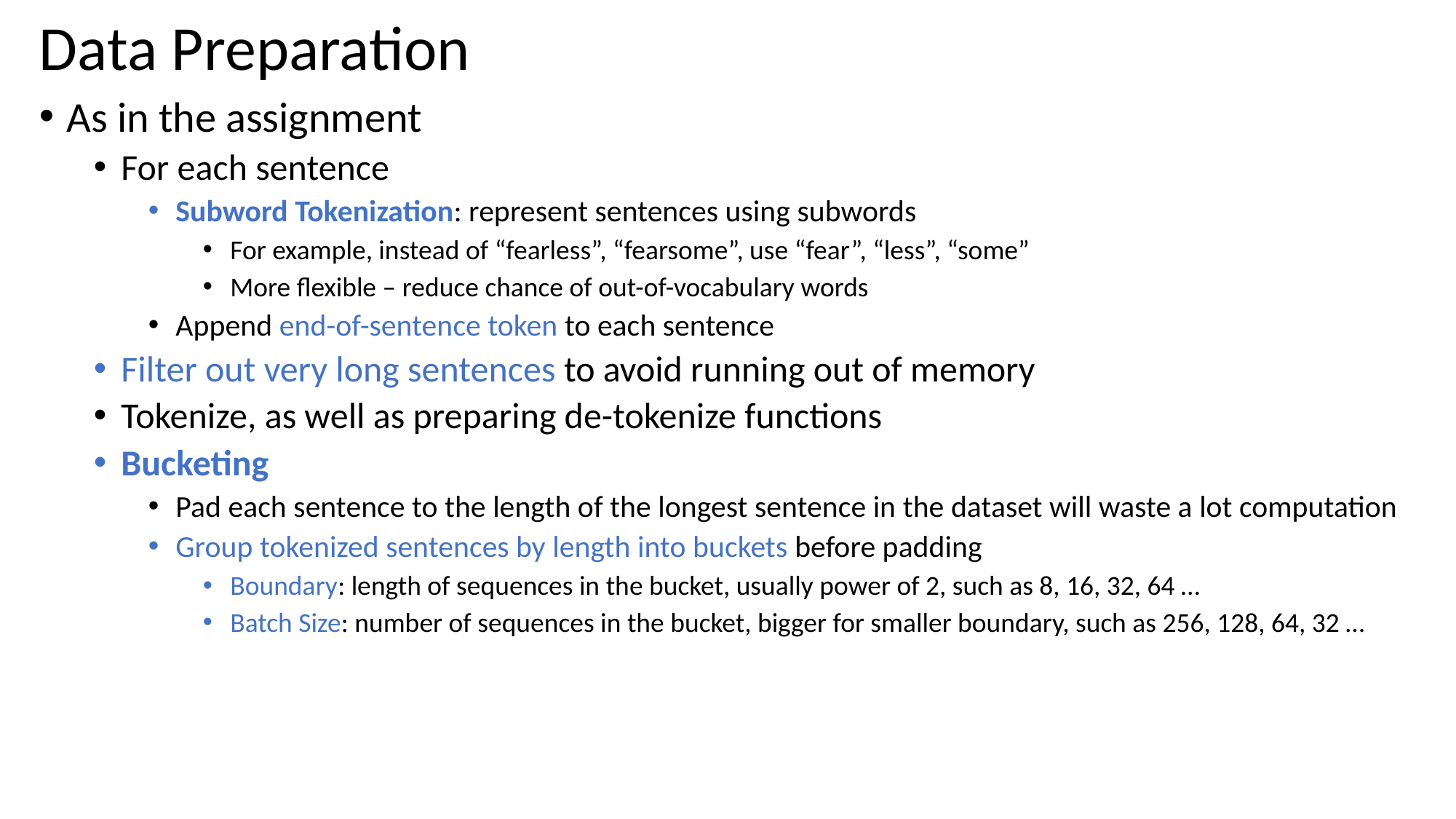

# Data Preparation
As in the assignment
For each sentence
Subword Tokenization: represent sentences using subwords
For example, instead of “fearless”, “fearsome”, use “fear”, “less”, “some”
More flexible – reduce chance of out-of-vocabulary words
Append end-of-sentence token to each sentence
Filter out very long sentences to avoid running out of memory
Tokenize, as well as preparing de-tokenize functions
Bucketing
Pad each sentence to the length of the longest sentence in the dataset will waste a lot computation
Group tokenized sentences by length into buckets before padding
Boundary: length of sequences in the bucket, usually power of 2, such as 8, 16, 32, 64 …
Batch Size: number of sequences in the bucket, bigger for smaller boundary, such as 256, 128, 64, 32 …